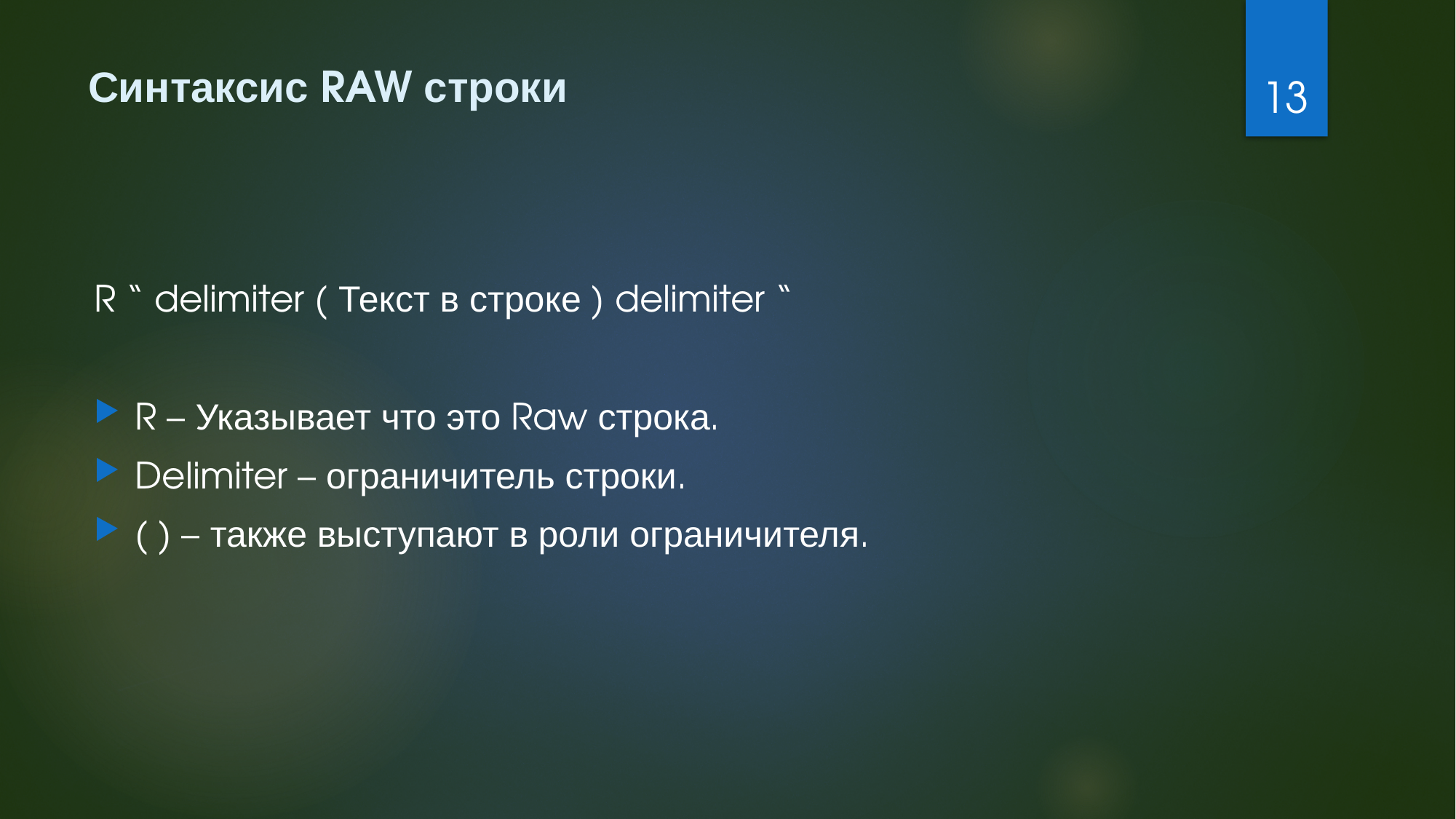

13
# Синтаксис RAW строки

R “ delimiter ( Текст в строке ) delimiter “

R – Указывает что это Raw строка.
Delimiter – ограничитель строки.
( ) – также выступают в роли ограничителя.